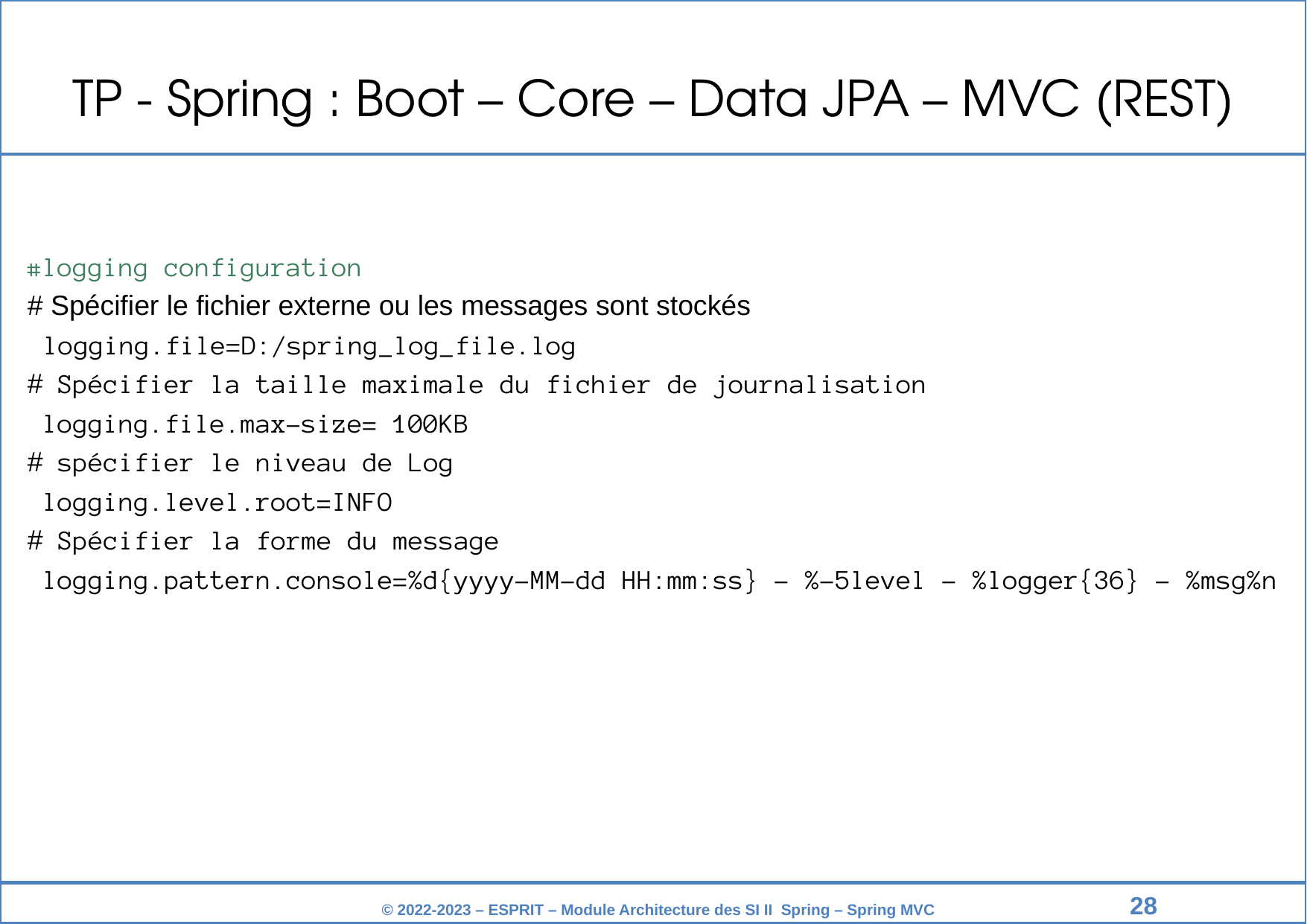

TP - Spring : Boot – Core – Data JPA – MVC (REST)

 #logging configuration
 # Spécifier le fichier externe ou les messages sont stockés
    logging.file=D:/spring_log_file.log
 # Spécifier la taille maximale du fichier de journalisation
  logging.file.max-size= 100KB
 # spécifier le niveau de Log
  logging.level.root=INFO
 # Spécifier la forme du message
  logging.pattern.console=%d{yyyy-MM-dd HH:mm:ss} - %-5level - %logger{36} - %msg%n
28